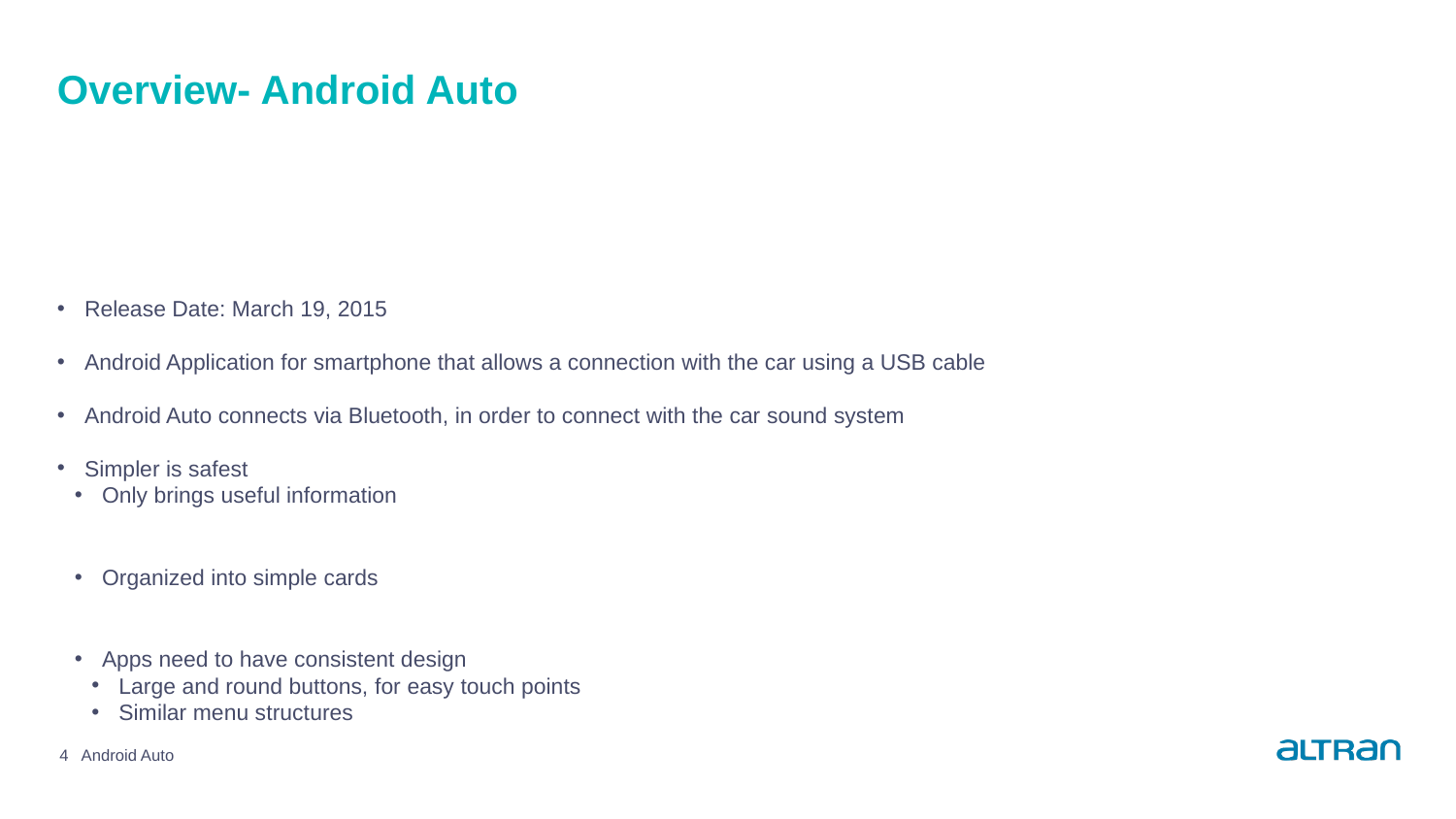

# Overview- Android Auto
Release Date: March 19, 2015

Android Application for smartphone that allows a connection with the car using a USB cable

Android Auto connects via Bluetooth, in order to connect with the car sound system

Simpler is safest
Only brings useful information

Organized into simple cards

Apps need to have consistent design
Large and round buttons, for easy touch points
Similar menu structures
4
Android Auto
Date